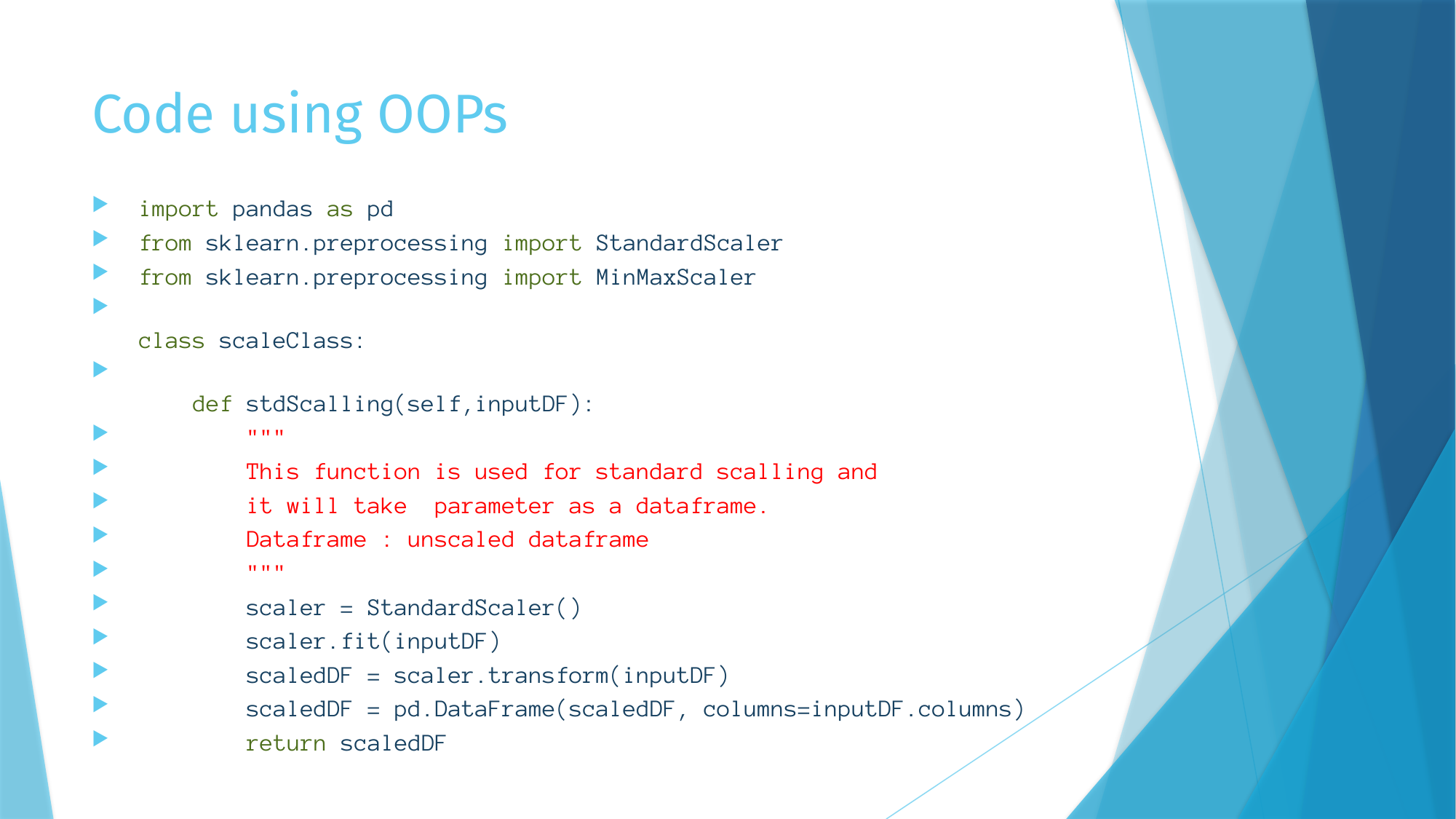

# Code using OOPs
import pandas as pd
from sklearn.preprocessing import StandardScaler
from sklearn.preprocessing import MinMaxScaler
class scaleClass:
    def stdScalling(self,inputDF):
        """
        This function is used for standard scalling and
        it will take  parameter as a dataframe.
        Dataframe : unscaled dataframe
        """
        scaler = StandardScaler()
        scaler.fit(inputDF)
        scaledDF = scaler.transform(inputDF)
        scaledDF = pd.DataFrame(scaledDF, columns=inputDF.columns)
        return scaledDF